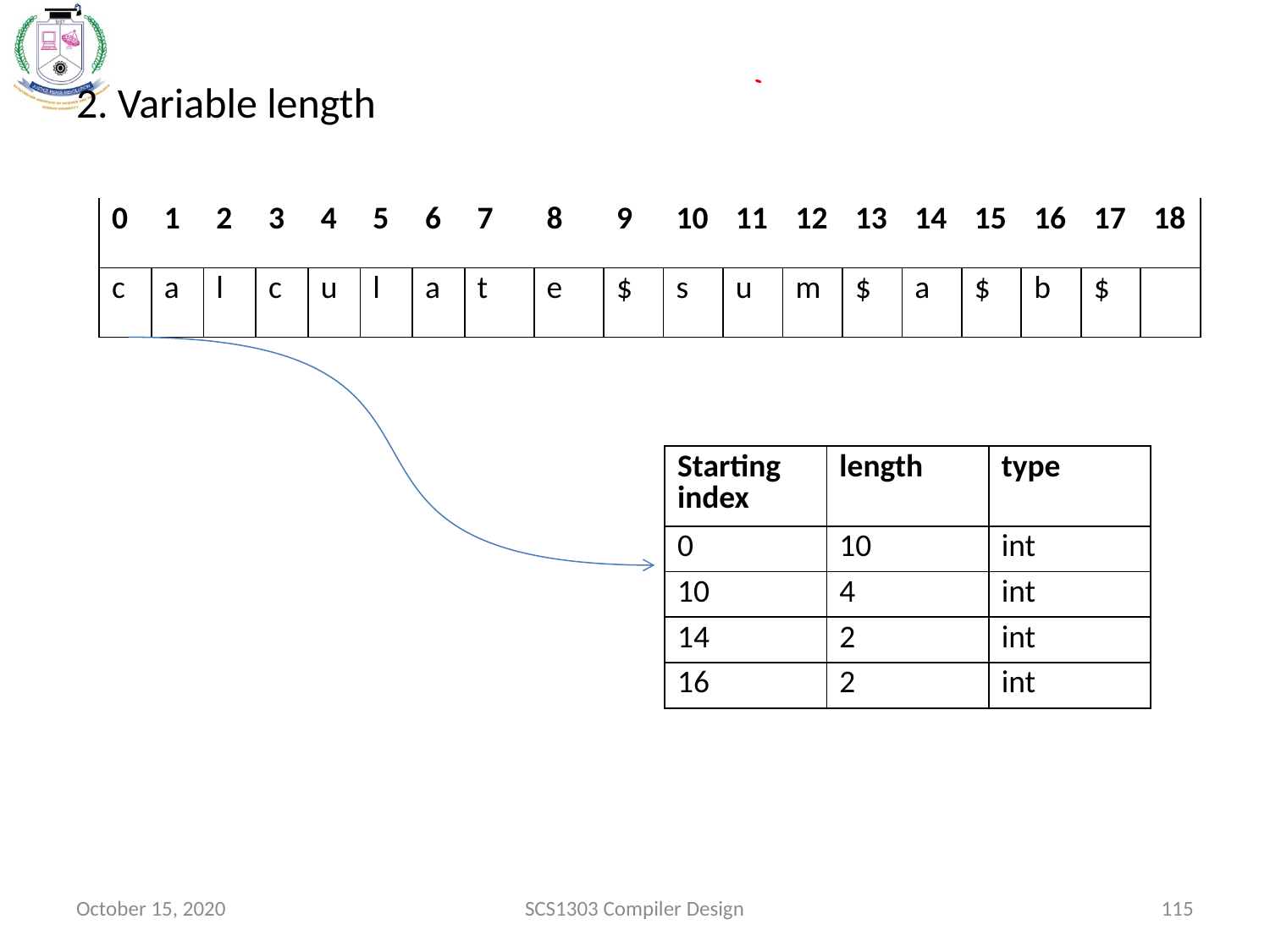

2. Variable length
| 0 | 1 | 2 | 3 | 4 | 5 | 6 | 7 | 8 | 9 | 10 | 11 | 12 | 13 | 14 | 15 | 16 | 17 | 18 |
| --- | --- | --- | --- | --- | --- | --- | --- | --- | --- | --- | --- | --- | --- | --- | --- | --- | --- | --- |
| c | a | l | c | u | l | a | t | e | $ | s | u | m | $ | a | $ | b | $ |  |
| Starting index | length | type |
| --- | --- | --- |
| 0 | 10 | int |
| 10 | 4 | int |
| 14 | 2 | int |
| 16 | 2 | int |
October 15, 2020
SCS1303 Compiler Design
115